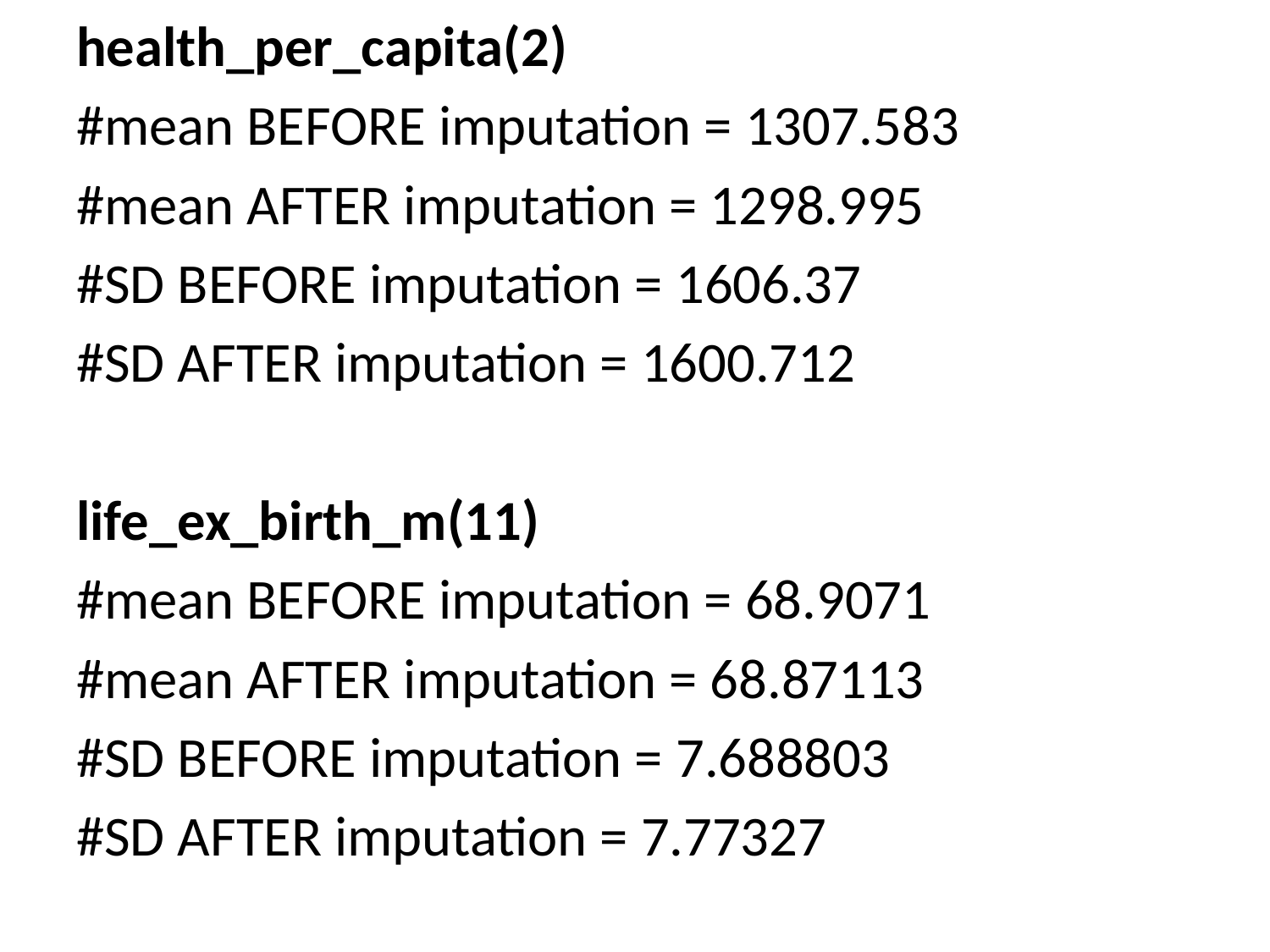

health_per_capita(2)
#mean BEFORE imputation = 1307.583
#mean AFTER imputation = 1298.995
#SD BEFORE imputation = 1606.37
#SD AFTER imputation = 1600.712

life_ex_birth_m(11)
#mean BEFORE imputation = 68.9071
#mean AFTER imputation = 68.87113
#SD BEFORE imputation = 7.688803
#SD AFTER imputation = 7.77327